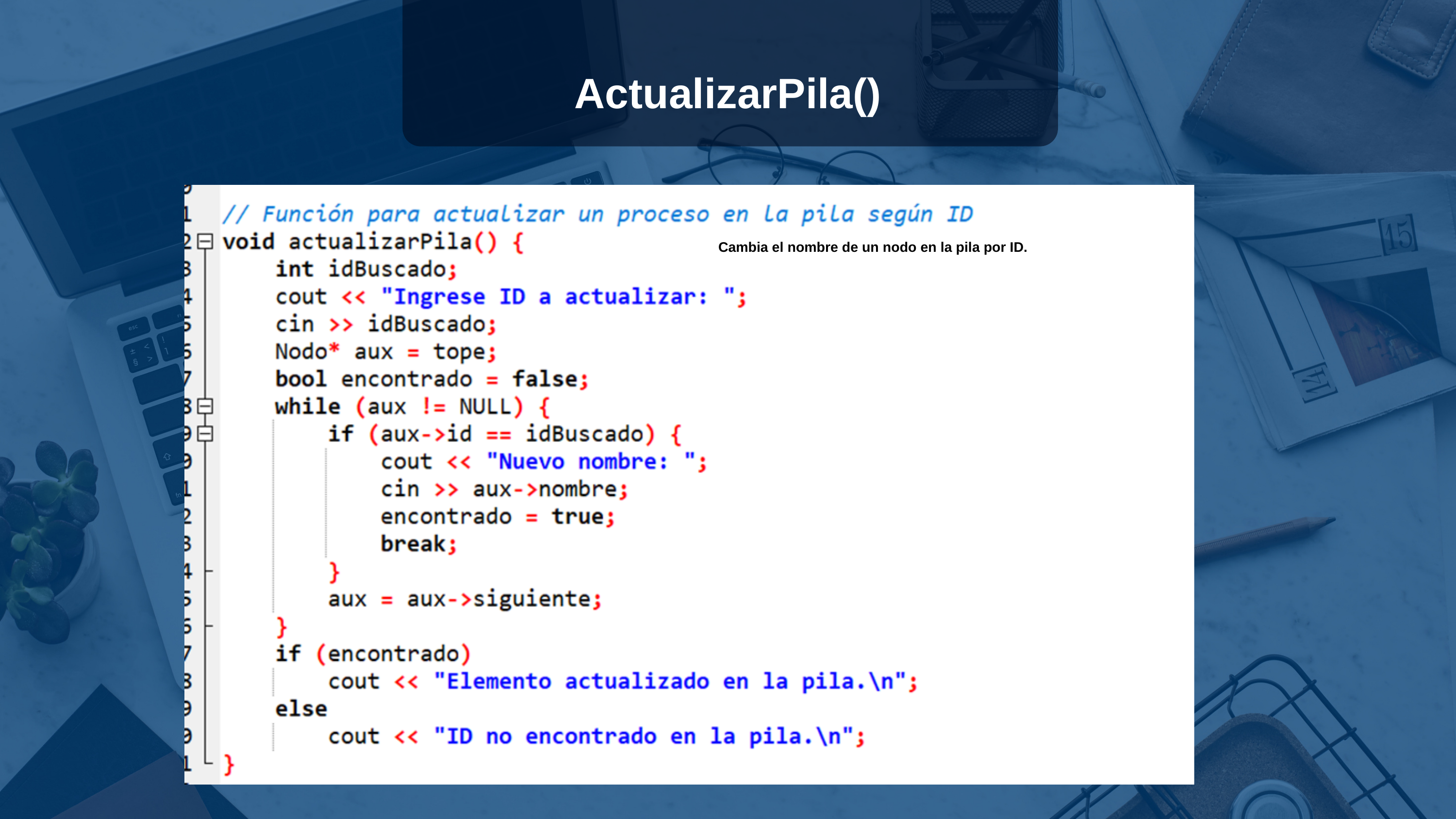

ActualizarPila()

Cambia el nombre de un nodo en la pila por ID.